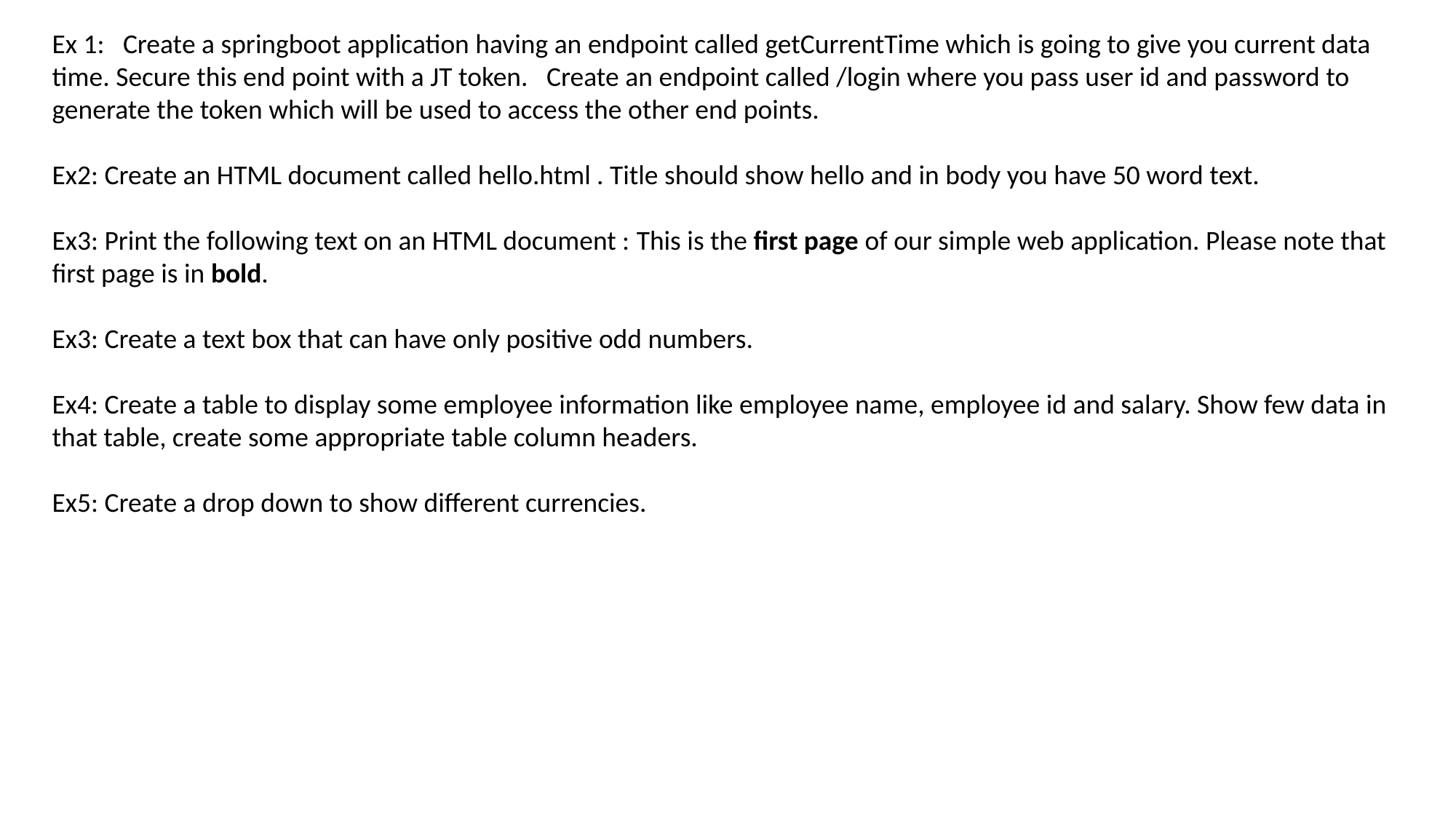

Ex 1:   Create a springboot application having an endpoint called getCurrentTime which is going to give you current data time. Secure this end point with a JT token.   Create an endpoint called /login where you pass user id and password to generate the token which will be used to access the other end points.

Ex2: Create an HTML document called hello.html . Title should show hello and in body you have 50 word text.

Ex3: Print the following text on an HTML document : This is the first page of our simple web application. Please note that first page is in bold.

Ex3: Create a text box that can have only positive odd numbers.

Ex4: Create a table to display some employee information like employee name, employee id and salary. Show few data in that table, create some appropriate table column headers.

Ex5: Create a drop down to show different currencies.